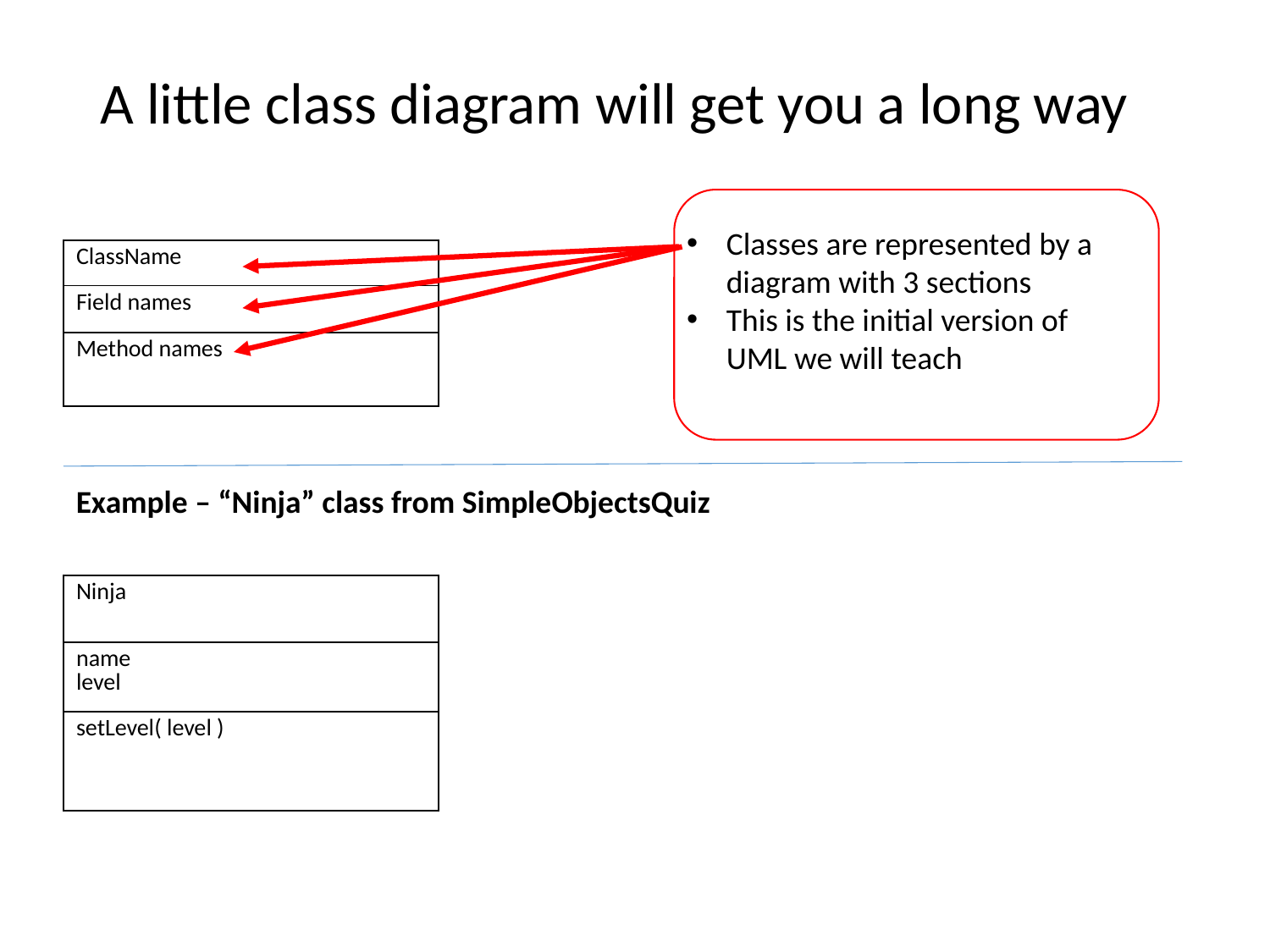

# A little class diagram will get you a long way

Classes are represented by a diagram with 3 sections
This is the initial version of UML we will teach
| ClassName |
| --- |
| Field names |
| Method names |
Example – “Ninja” class from SimpleObjectsQuiz
| Ninja |
| --- |
| name level |
| setLevel( level ) |